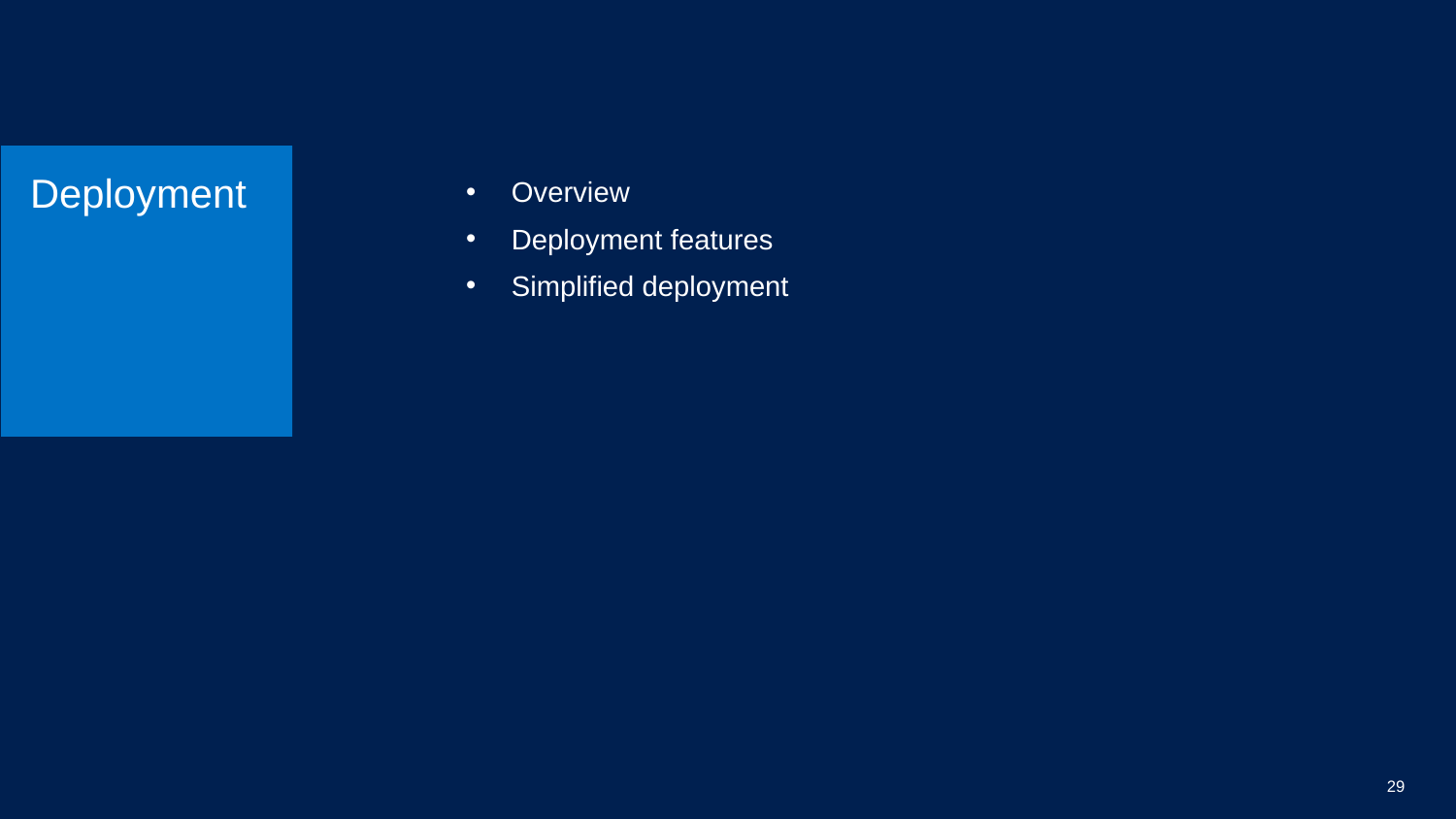

# Deployment
Overview
Deployment features
Simplified deployment
29